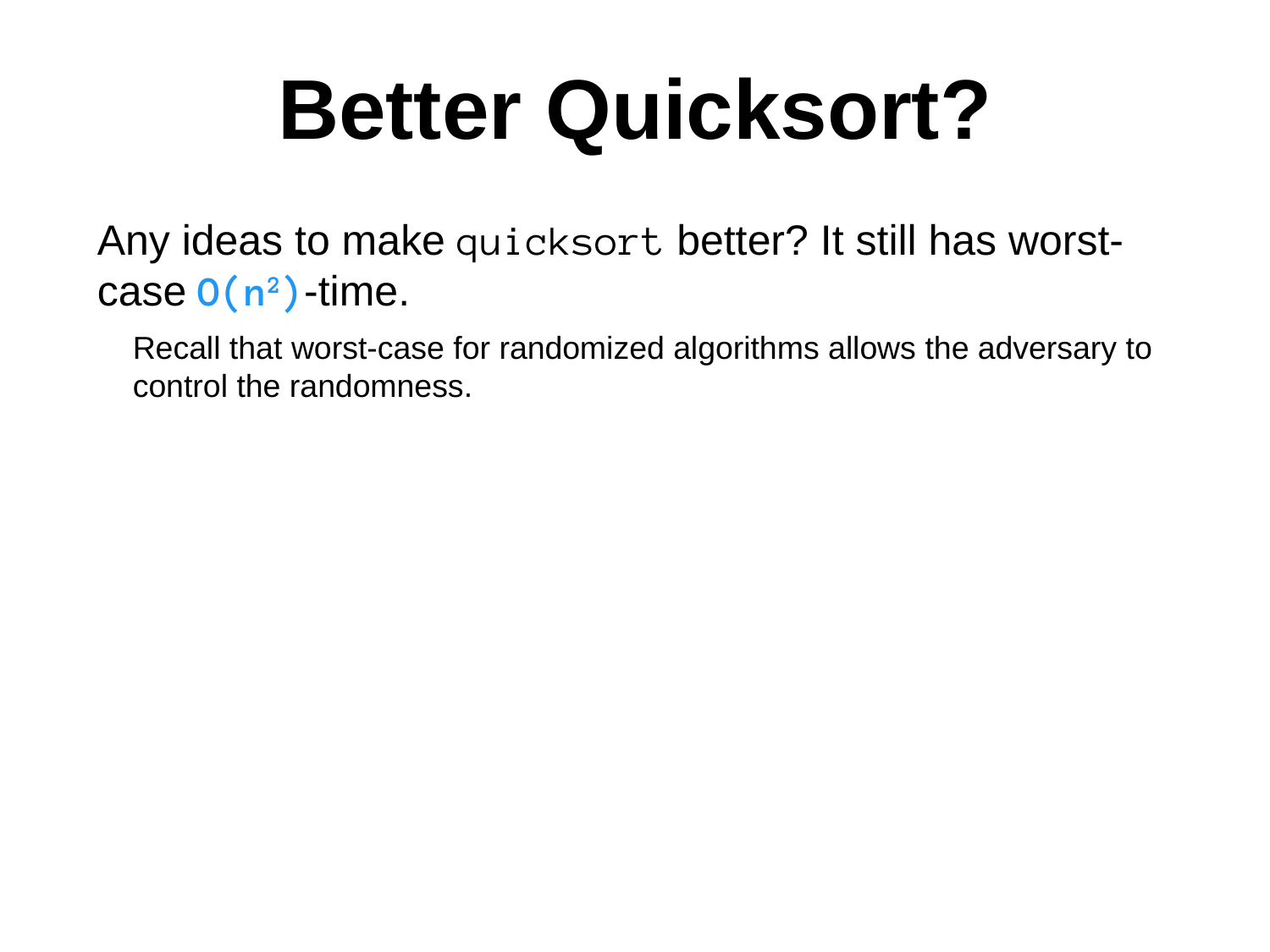

Better Quicksort?
Any ideas to make quicksort better? It still has worst-case O(n2)-time.

    Recall that worst-case for randomized algorithms allows the adversary to
    control the randomness.